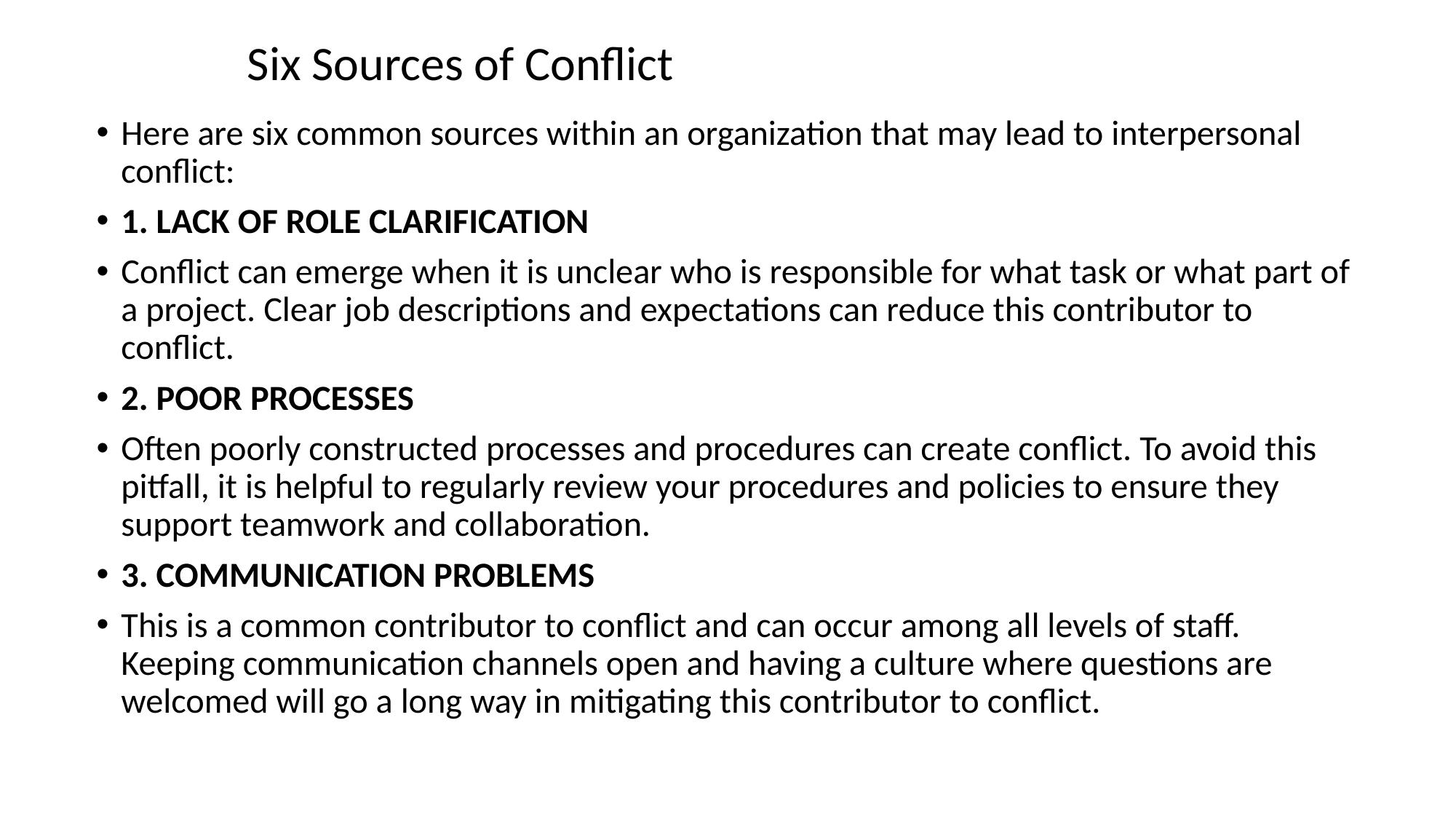

# Six Sources of Conflict
Here are six common sources within an organization that may lead to interpersonal conflict:
1. LACK OF ROLE CLARIFICATION
Conflict can emerge when it is unclear who is responsible for what task or what part of a project. Clear job descriptions and expectations can reduce this contributor to conflict.
2. POOR PROCESSES
Often poorly constructed processes and procedures can create conflict. To avoid this pitfall, it is helpful to regularly review your procedures and policies to ensure they support teamwork and collaboration.
3. COMMUNICATION PROBLEMS
This is a common contributor to conflict and can occur among all levels of staff. Keeping communication channels open and having a culture where questions are welcomed will go a long way in mitigating this contributor to conflict.